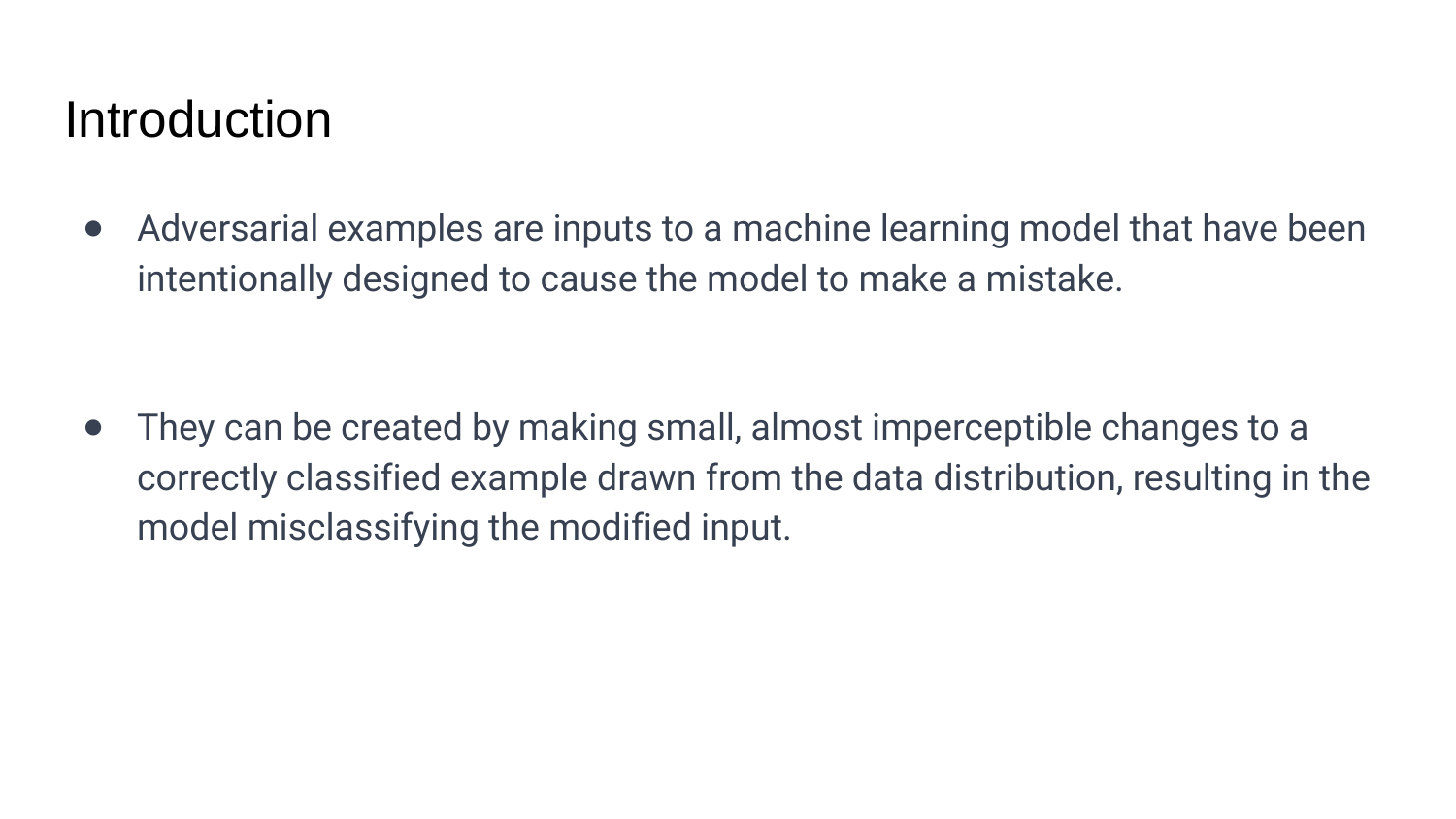

# Introduction
Adversarial examples are inputs to a machine learning model that have been intentionally designed to cause the model to make a mistake.

They can be created by making small, almost imperceptible changes to a correctly classified example drawn from the data distribution, resulting in the model misclassifying the modified input.